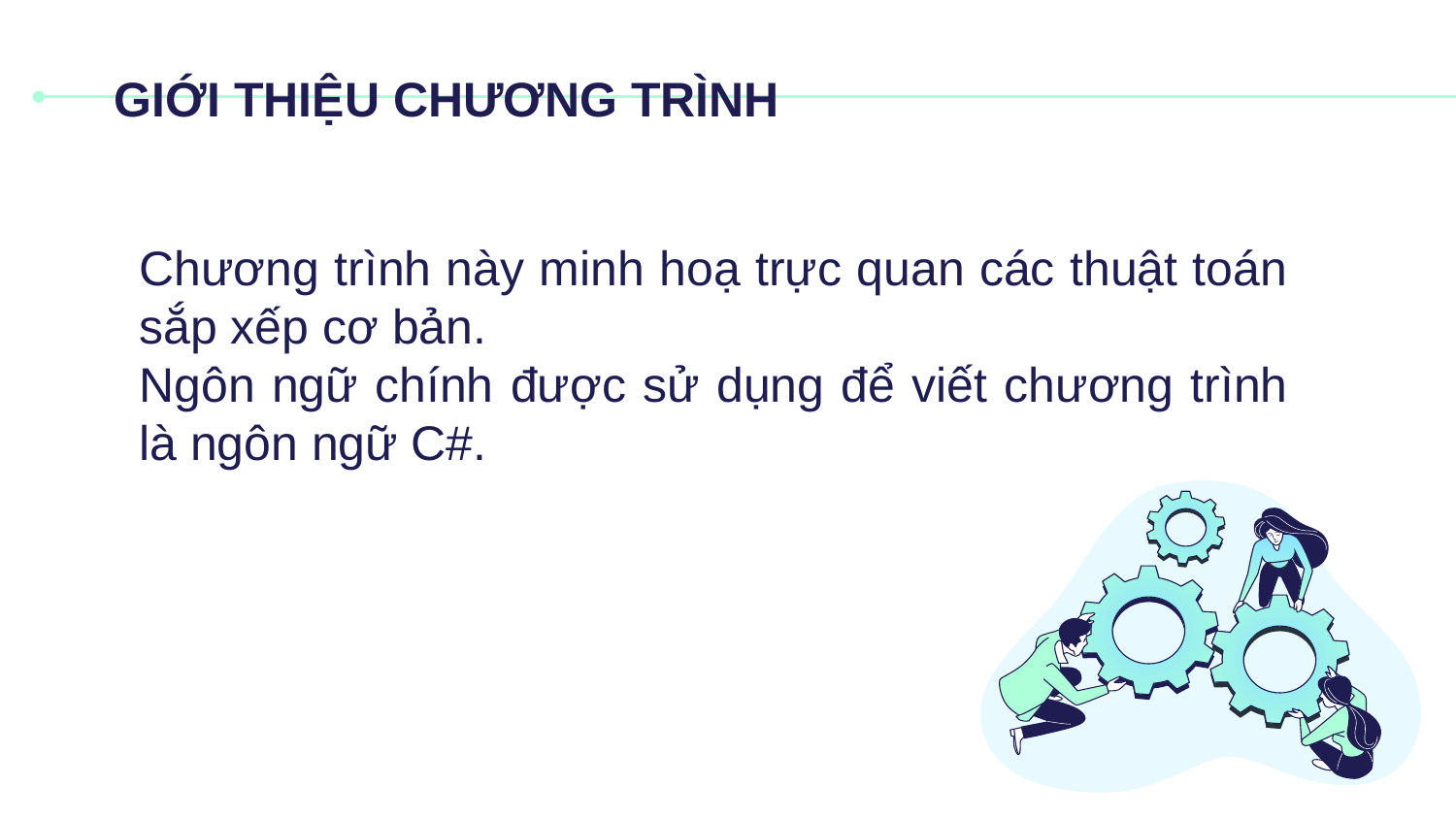

# GIỚI THIỆU CHƯƠNG TRÌNH
Chương trình này minh hoạ trực quan các thuật toán sắp xếp cơ bản.
Ngôn ngữ chính được sử dụng để viết chương trình là ngôn ngữ C#.